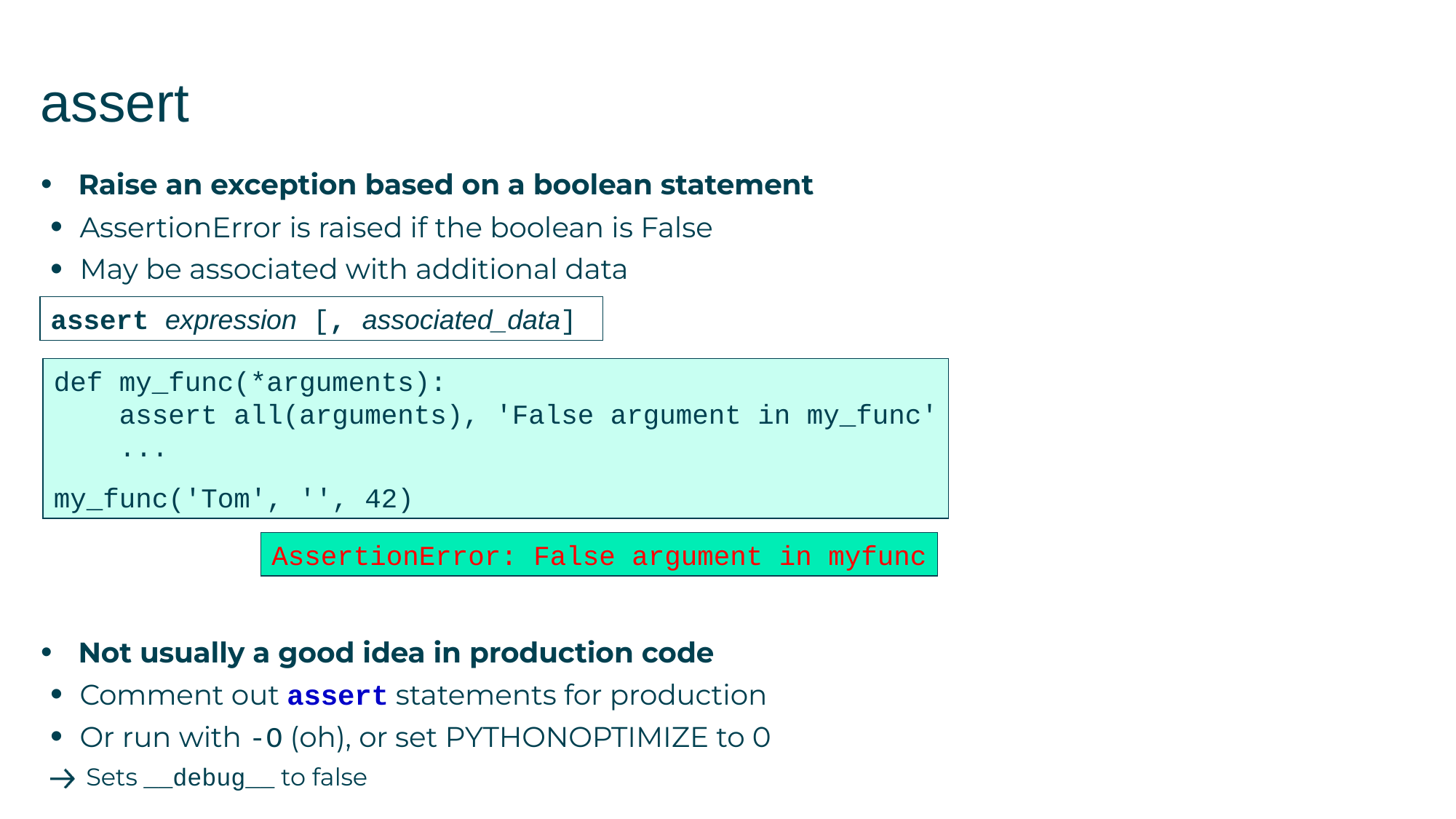

# assert
Raise an exception based on a boolean statement
AssertionError is raised if the boolean is False
May be associated with additional data

Not usually a good idea in production code
Comment out assert statements for production
Or run with -O (oh), or set PYTHONOPTIMIZE to 0
 Sets __debug__ to false
assert expression [, associated_data]
def my_func(*arguments):
    assert all(arguments), 'False argument in my_func'
    ...

my_func('Tom', '', 42)
AssertionError: False argument in myfunc